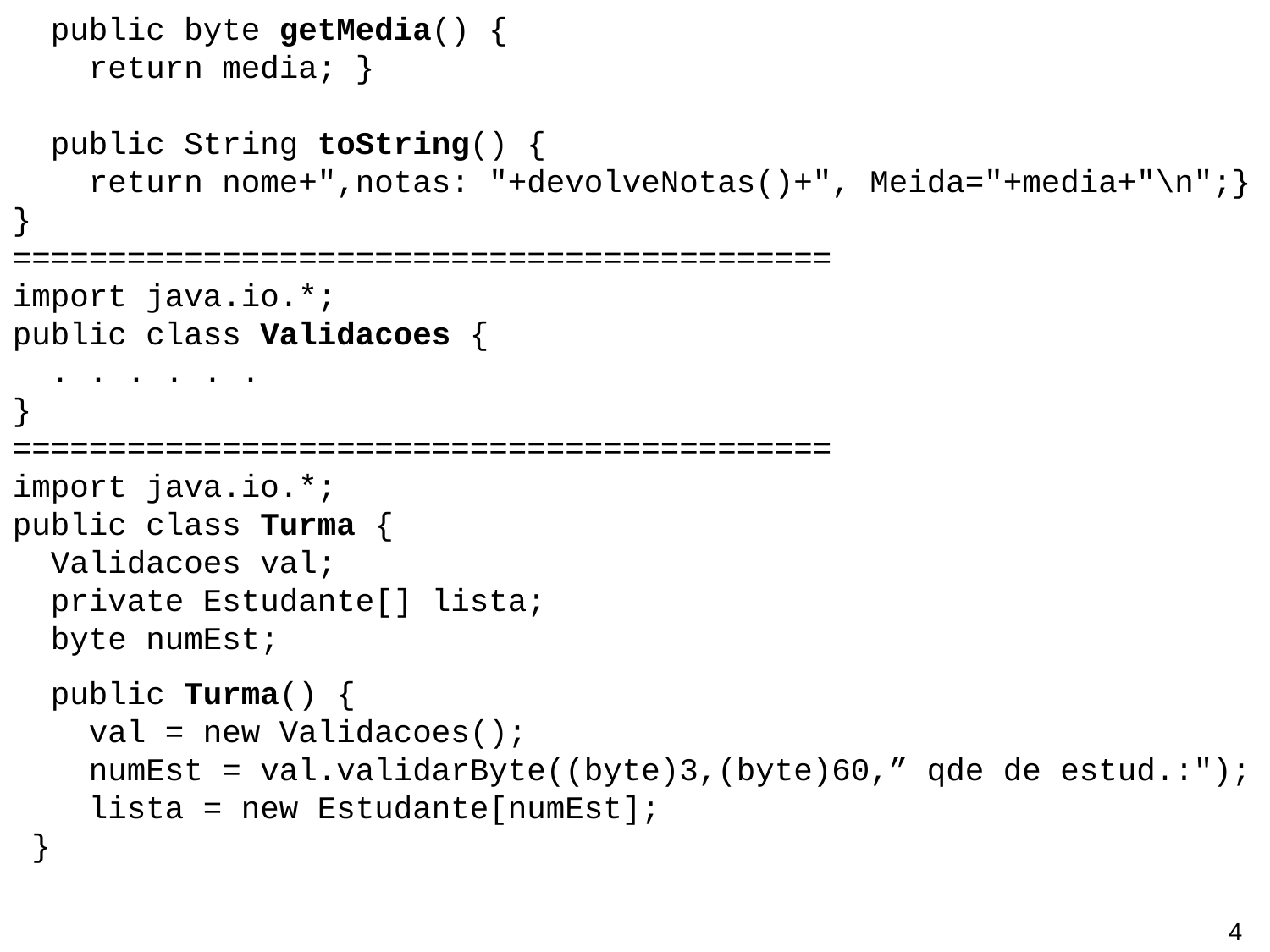

public byte getMedia() {
    return media; }

  public String toString() {
    return nome+",notas: "+devolveNotas()+", Meida="+media+"\n";}
}
===========================================
import java.io.*;
public class Validacoes {
  . . . . . .
}
===========================================
import java.io.*;
public class Turma {
  Validacoes val;
  private Estudante[] lista;
  byte numEst;

  public Turma() {
    val = new Validacoes();
    numEst = val.validarByte((byte)3,(byte)60,” qde de estud.:");
    lista = new Estudante[numEst];
 }

4